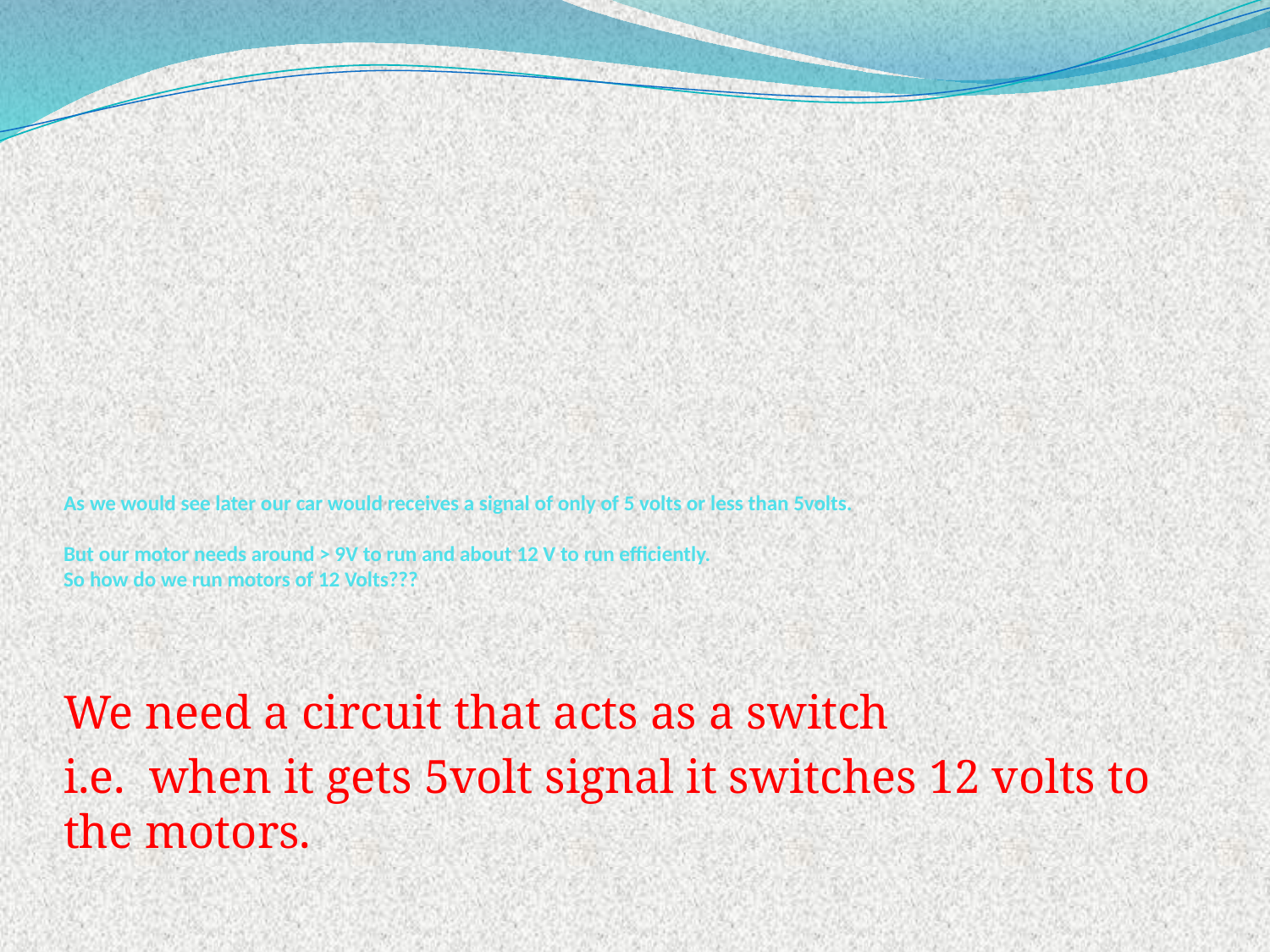

# As we would see later our car would receives a signal of only of 5 volts or less than 5volts. But our motor needs around > 9V to run and about 12 V to run efficiently. So how do we run motors of 12 Volts???
We need a circuit that acts as a switch
i.e.  when it gets 5volt signal it switches 12 volts to the motors.